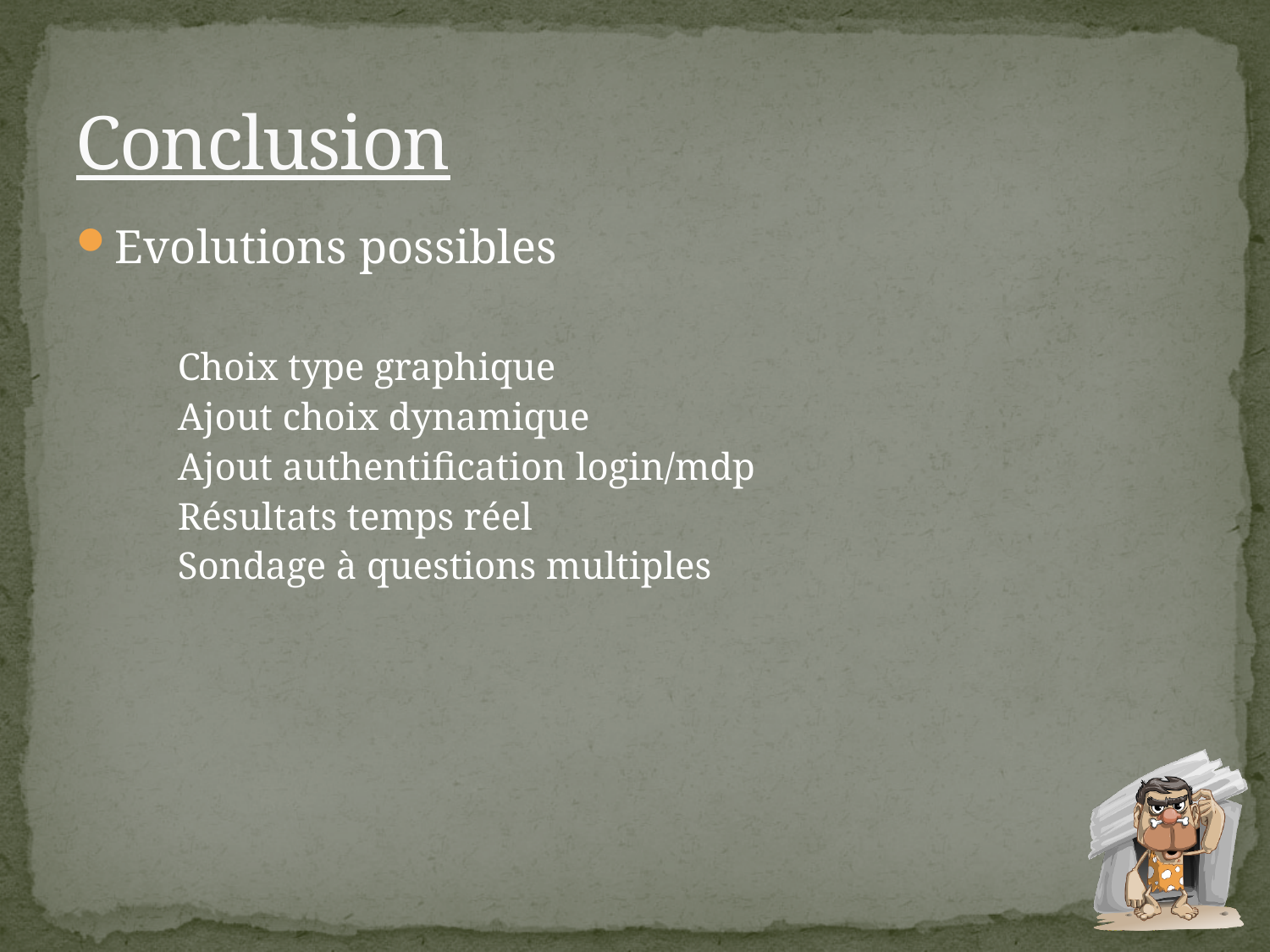

# Conclusion
Evolutions possibles

Choix type graphique
Ajout choix dynamique
Ajout authentification login/mdp
Résultats temps réel
Sondage à questions multiples